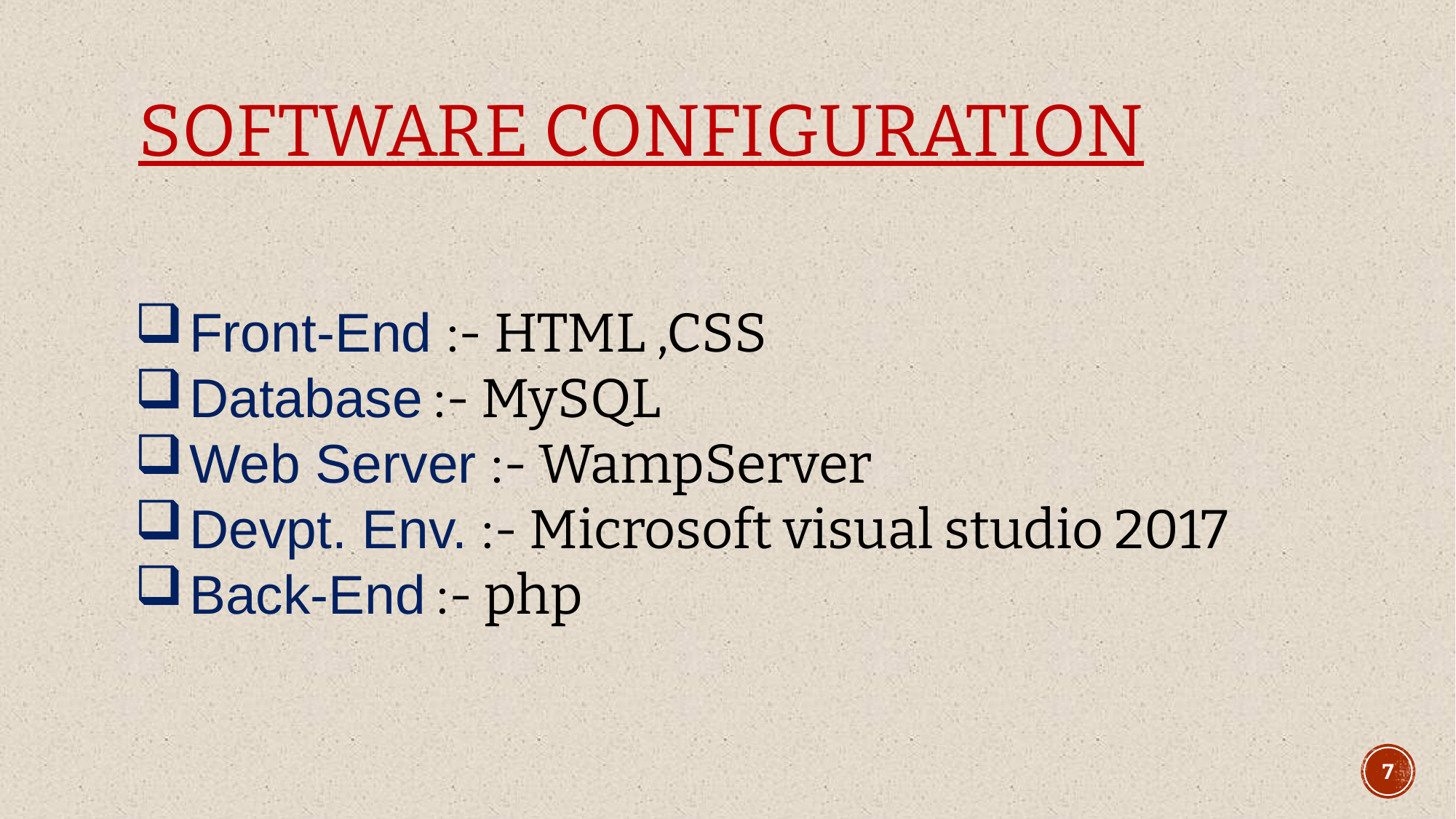

# Software configuration
Front-End :- HTML ,CSS
Database :- MySQL
Web Server :- WampServer
Devpt. Env. :- Microsoft visual studio 2017
Back-End :- php
7